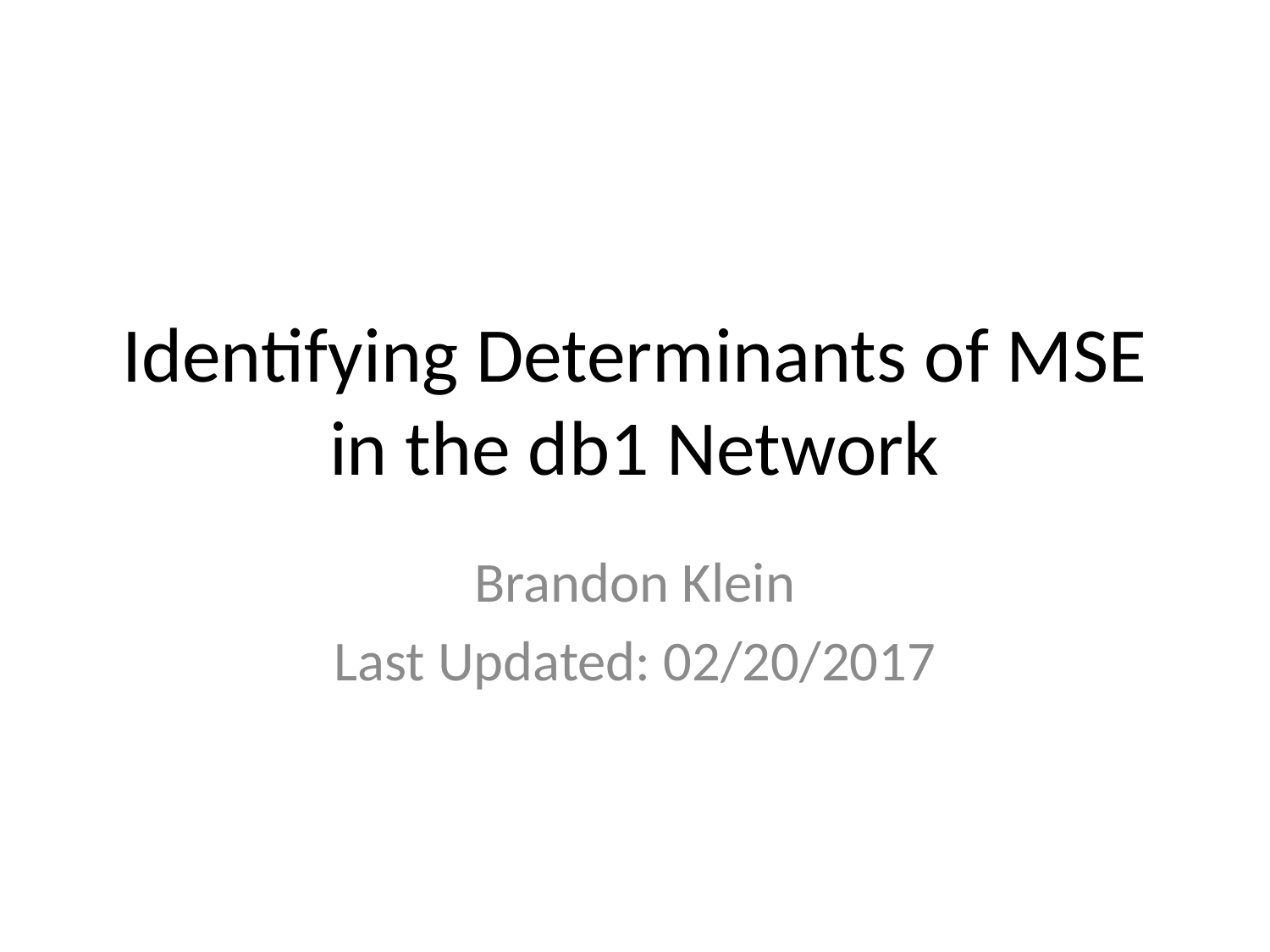

# Identifying Determinants of MSE in the db1 Network
Brandon Klein
Last Updated: 02/20/2017